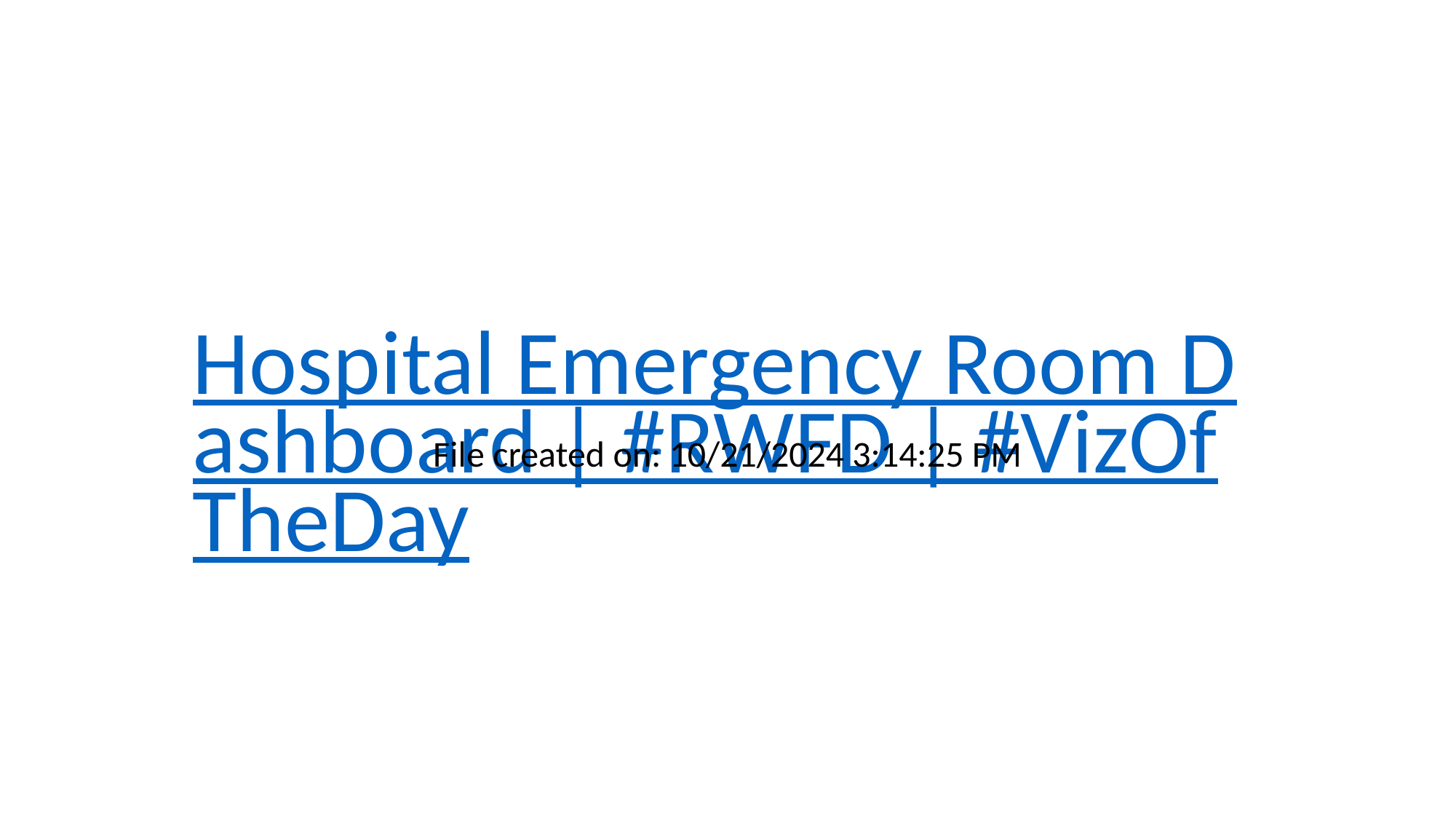

# Hospital Emergency Room Dashboard | #RWFD | #VizOfTheDay
File created on: 10/21/2024 3:14:25 PM